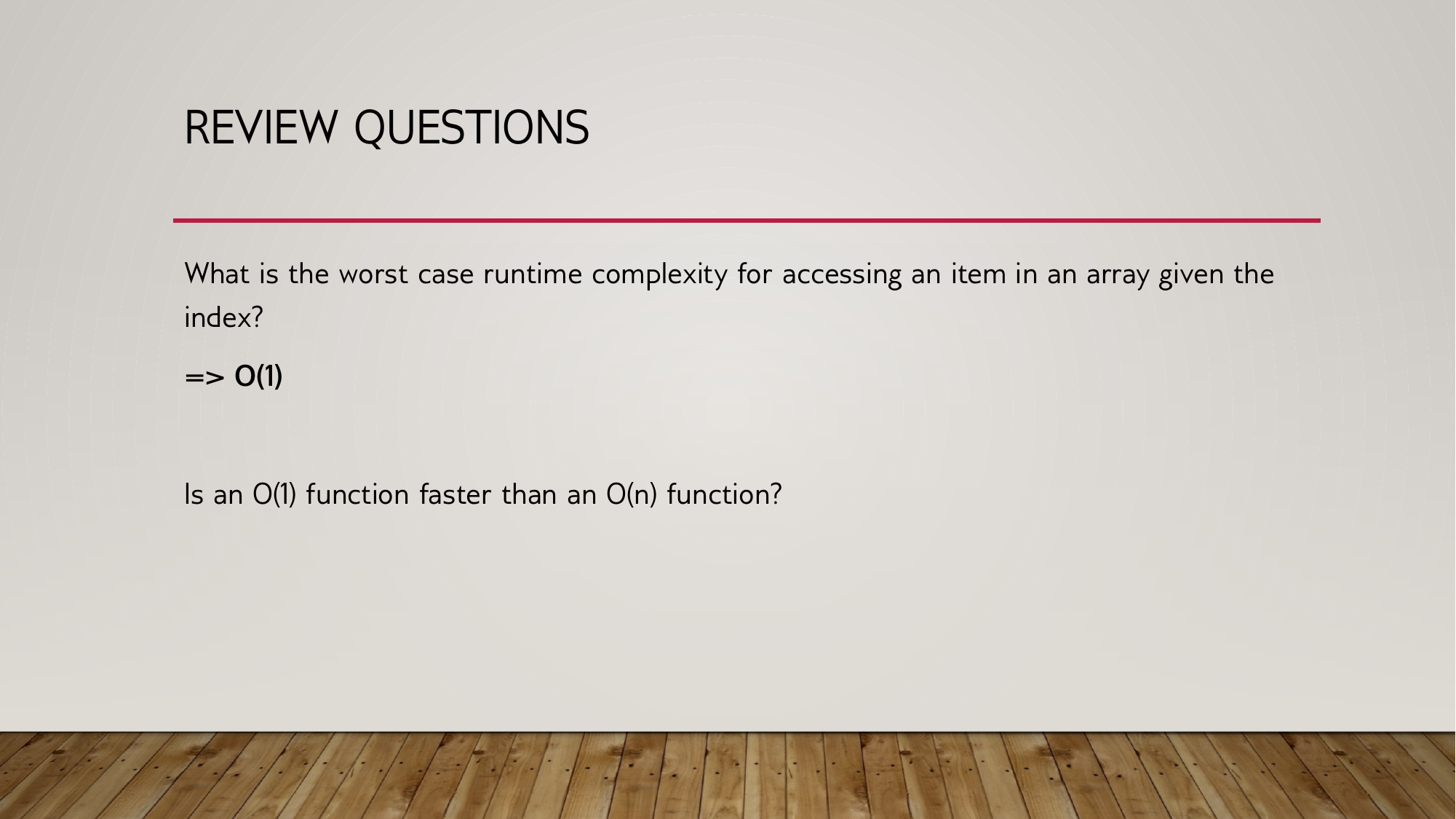

# Review Questions
What is the worst case runtime complexity for accessing an item in an array given the index?
=> O(1)

Is an O(1) function faster than an O(n) function?